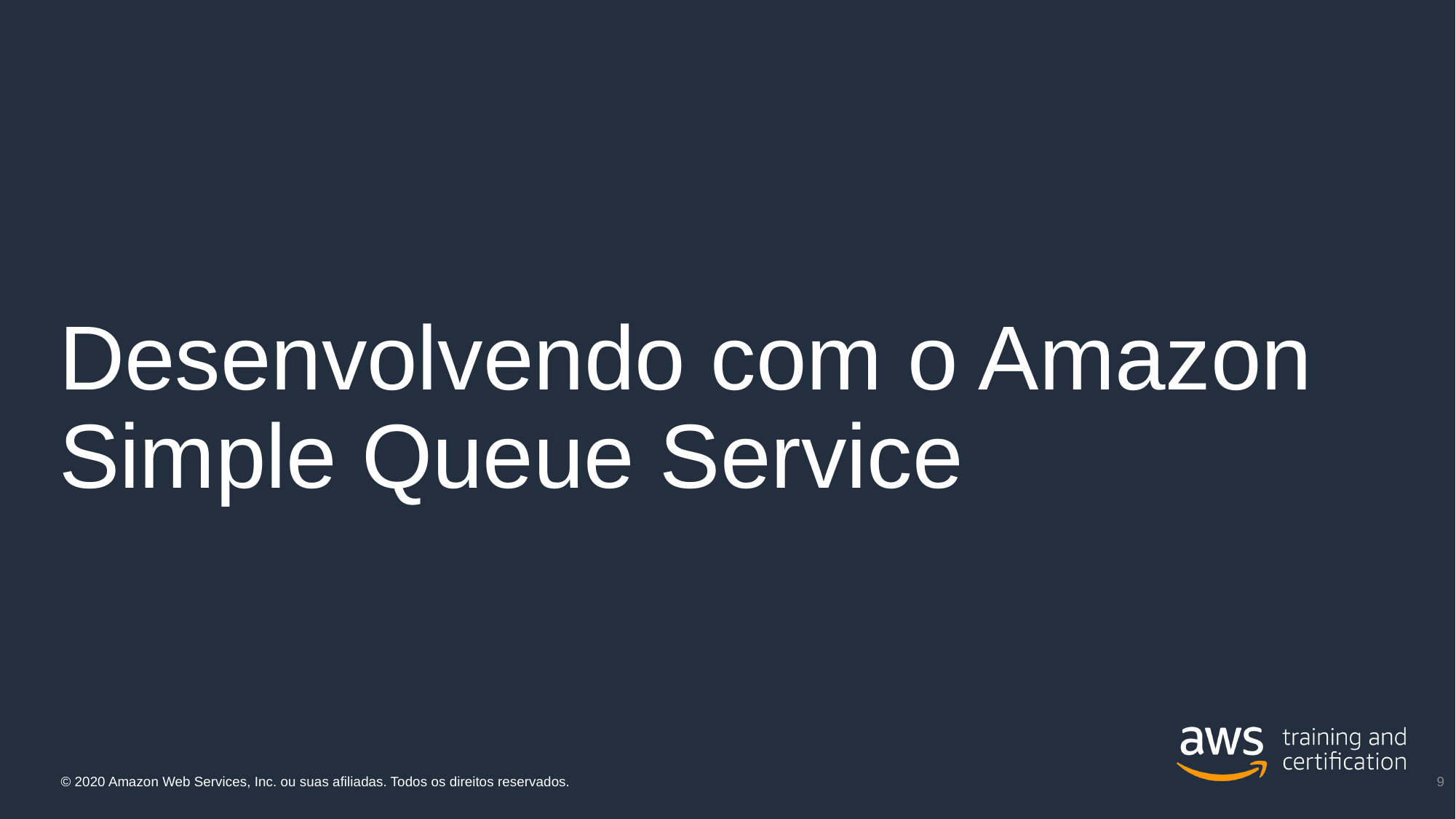

# Desenvolvendo com o Amazon Simple Queue Service
© 2020 Amazon Web Services, Inc. ou suas afiliadas. Todos os direitos reservados.
9